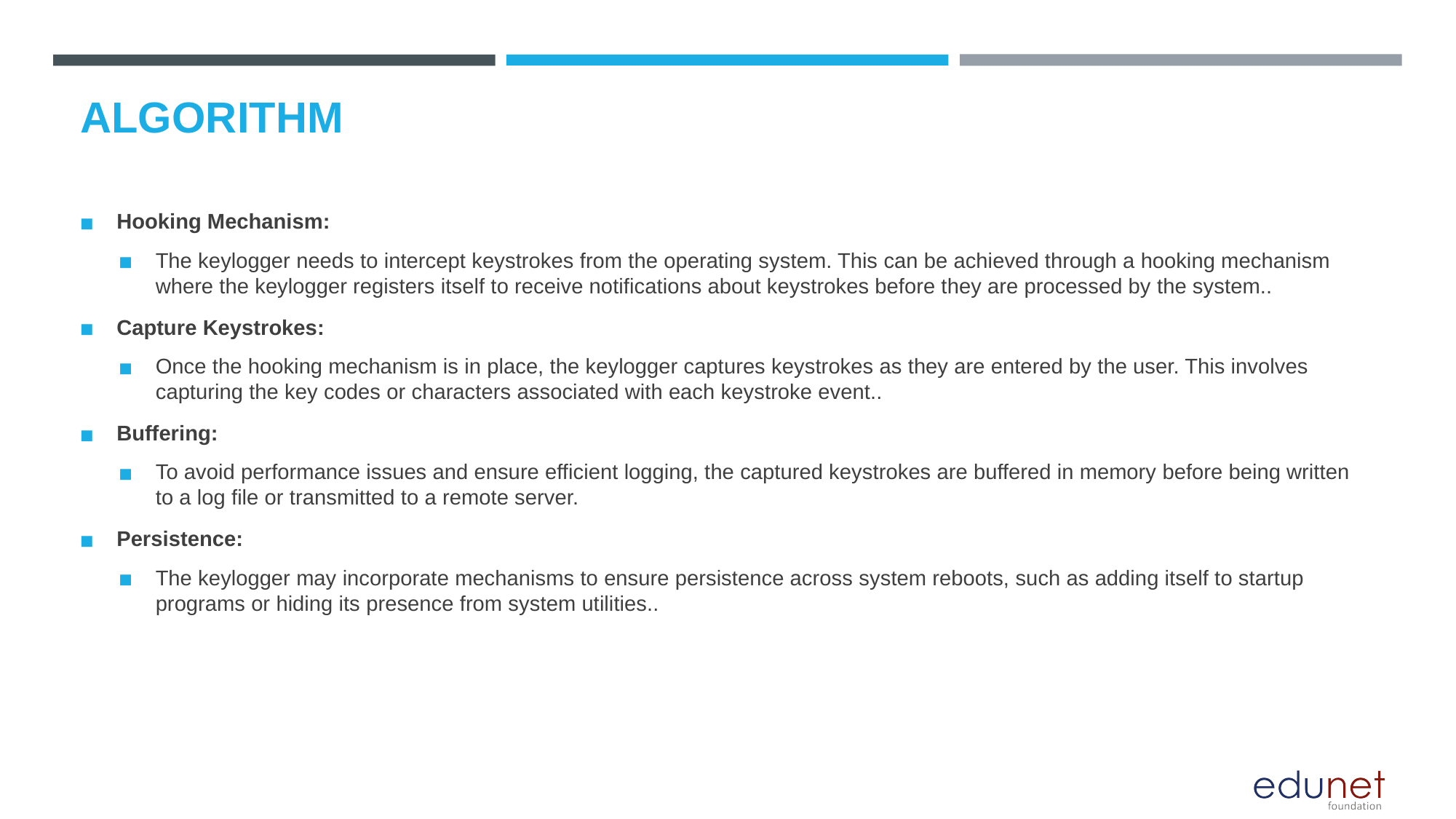

# ALGORITHM
Hooking Mechanism:
The keylogger needs to intercept keystrokes from the operating system. This can be achieved through a hooking mechanism where the keylogger registers itself to receive notifications about keystrokes before they are processed by the system..
Capture Keystrokes:
Once the hooking mechanism is in place, the keylogger captures keystrokes as they are entered by the user. This involves capturing the key codes or characters associated with each keystroke event..
Buffering:
To avoid performance issues and ensure efficient logging, the captured keystrokes are buffered in memory before being written to a log file or transmitted to a remote server.
Persistence:
The keylogger may incorporate mechanisms to ensure persistence across system reboots, such as adding itself to startup programs or hiding its presence from system utilities..